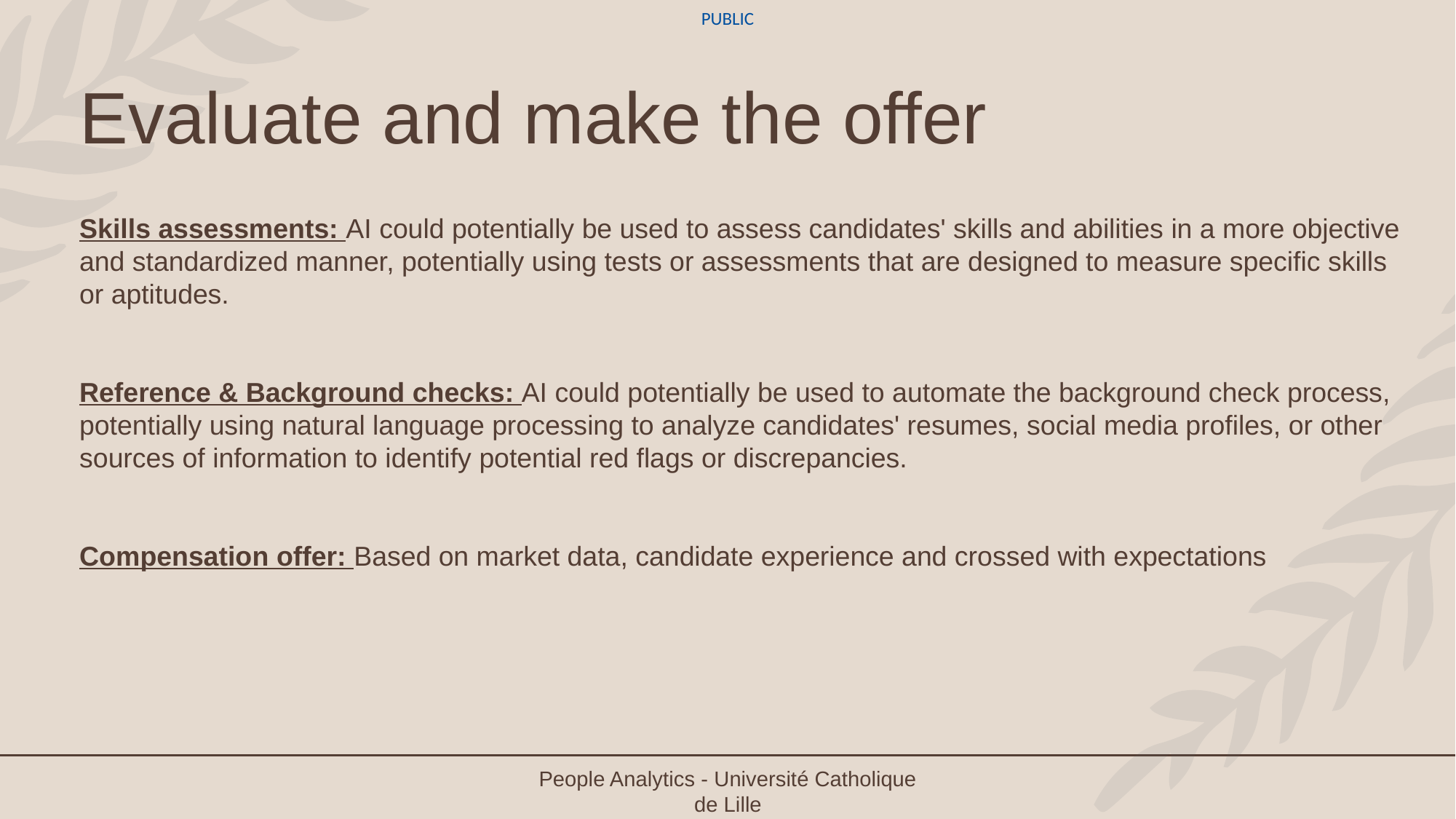

# Evaluate and make the offer
Skills assessments: AI could potentially be used to assess candidates' skills and abilities in a more objective and standardized manner, potentially using tests or assessments that are designed to measure specific skills or aptitudes.

Reference & Background checks: AI could potentially be used to automate the background check process, potentially using natural language processing to analyze candidates' resumes, social media profiles, or other sources of information to identify potential red flags or discrepancies.

Compensation offer: Based on market data, candidate experience and crossed with expectations

People Analytics - Université Catholique de Lille